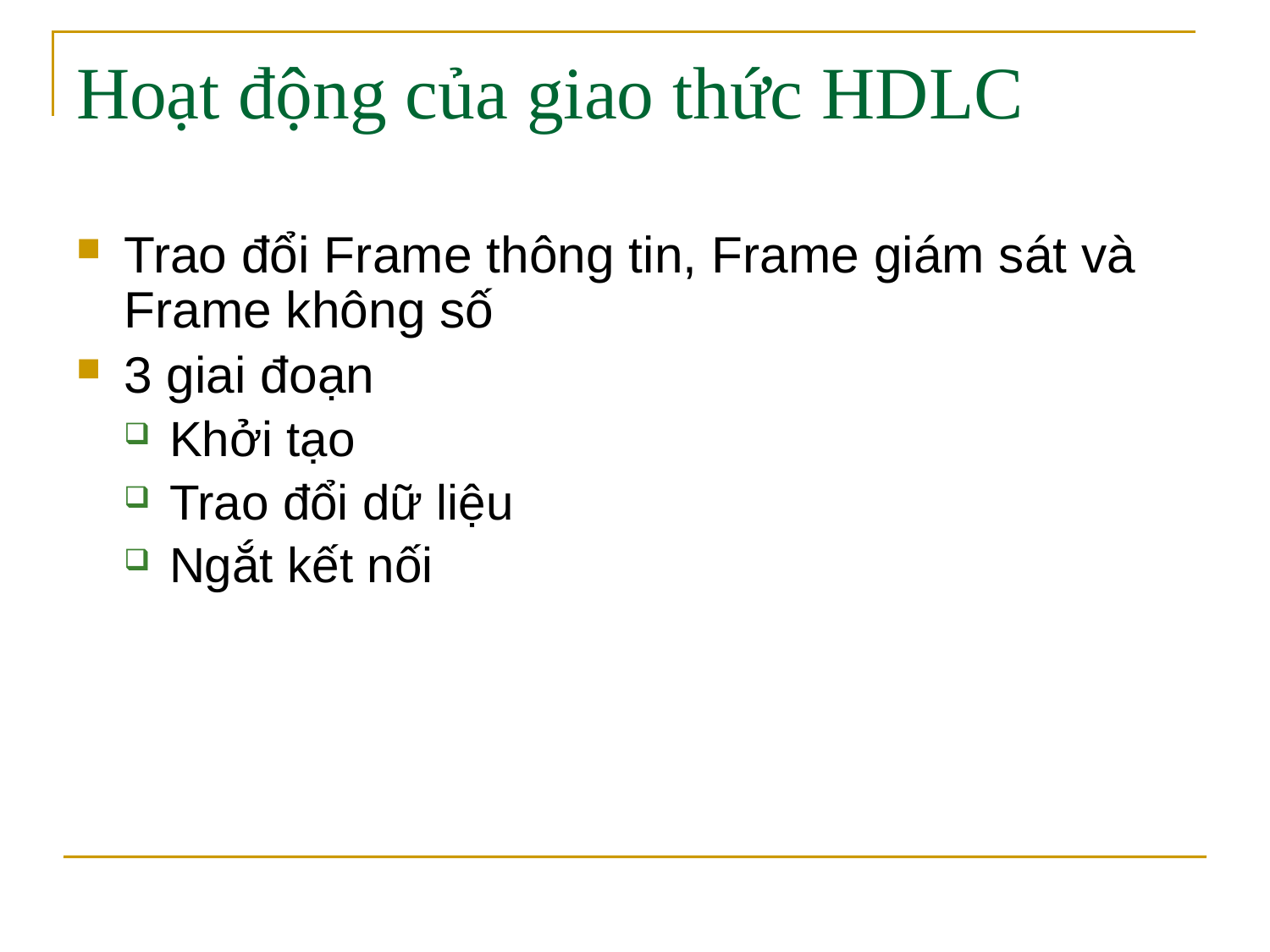

# Hoạt động của giao thức HDLC
Trao đổi Frame thông tin, Frame giám sát và Frame không số
3 giai đoạn
Khởi tạo
Trao đổi dữ liệu
Ngắt kết nối